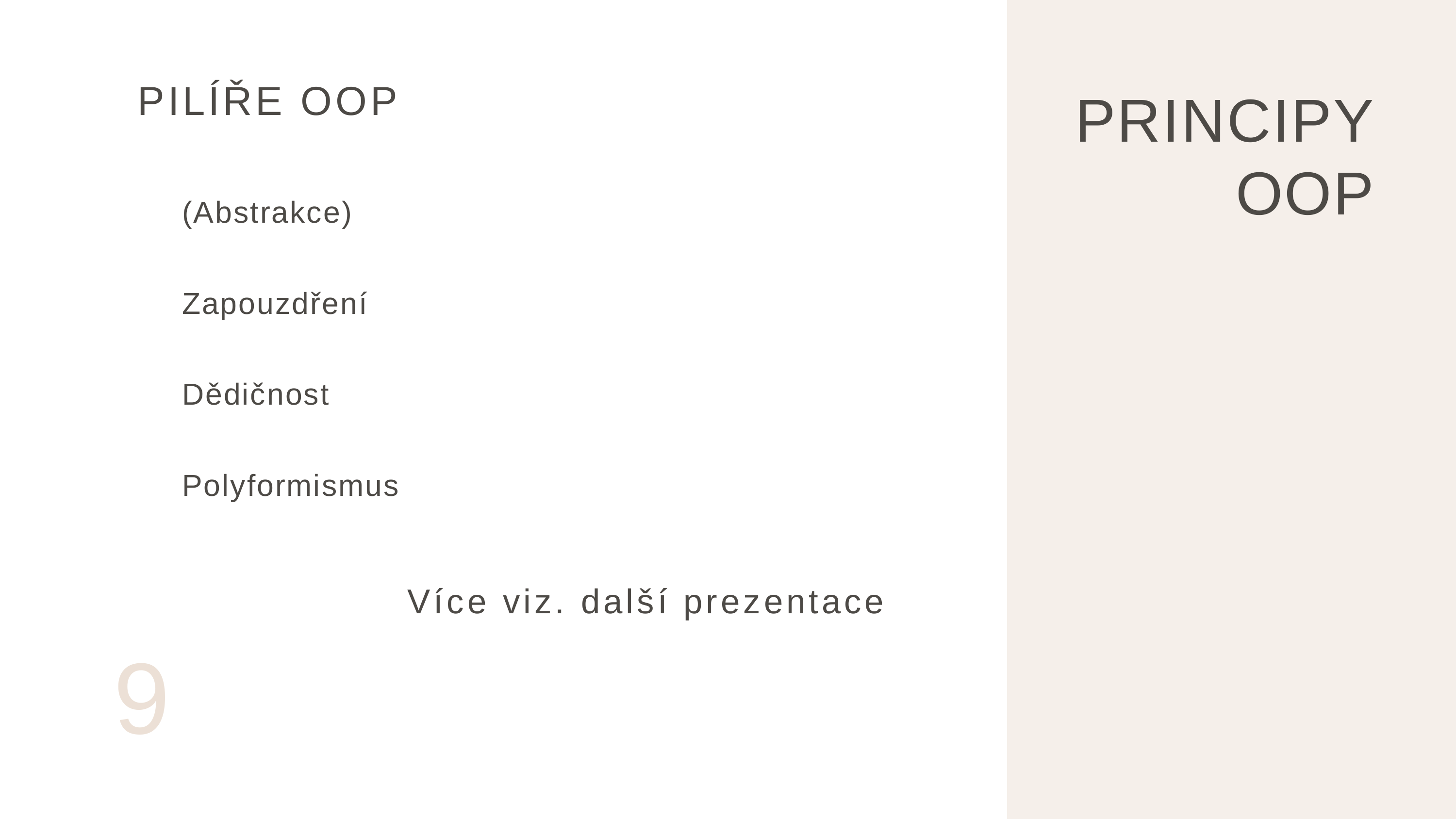

PRINCIPY
OOP
PILÍŘE OOP
(Abstrakce)

Zapouzdření

Dědičnost

Polyformismus
Více viz. další prezentace
9